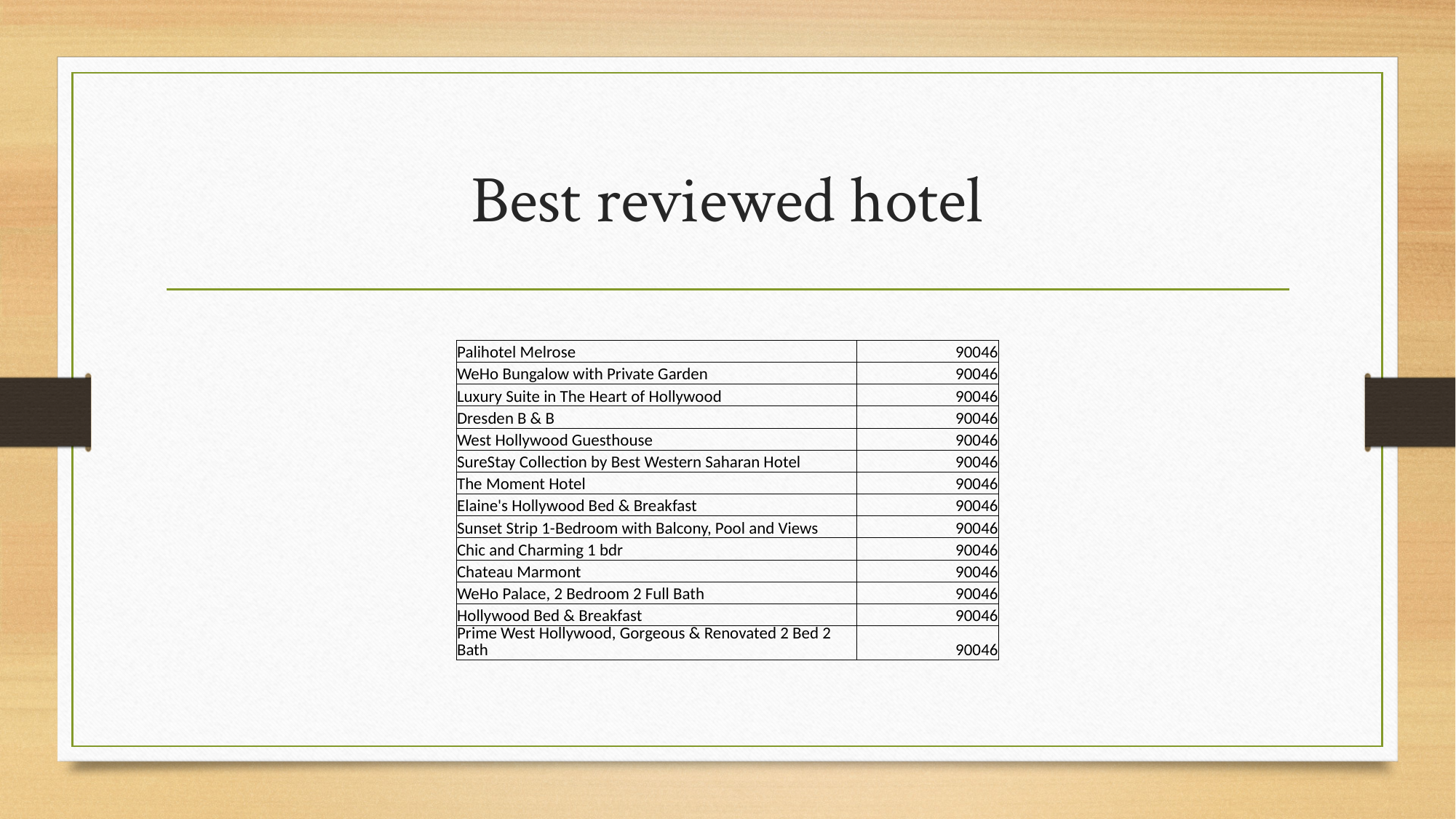

# Best reviewed hotel
| Palihotel Melrose | 90046 |
| --- | --- |
| WeHo Bungalow with Private Garden | 90046 |
| Luxury Suite in The Heart of Hollywood | 90046 |
| Dresden B & B | 90046 |
| West Hollywood Guesthouse | 90046 |
| SureStay Collection by Best Western Saharan Hotel | 90046 |
| The Moment Hotel | 90046 |
| Elaine's Hollywood Bed & Breakfast | 90046 |
| Sunset Strip 1-Bedroom with Balcony, Pool and Views | 90046 |
| Chic and Charming 1 bdr | 90046 |
| Chateau Marmont | 90046 |
| WeHo Palace, 2 Bedroom 2 Full Bath | 90046 |
| Hollywood Bed & Breakfast | 90046 |
| Prime West Hollywood, Gorgeous & Renovated 2 Bed 2 Bath | 90046 |